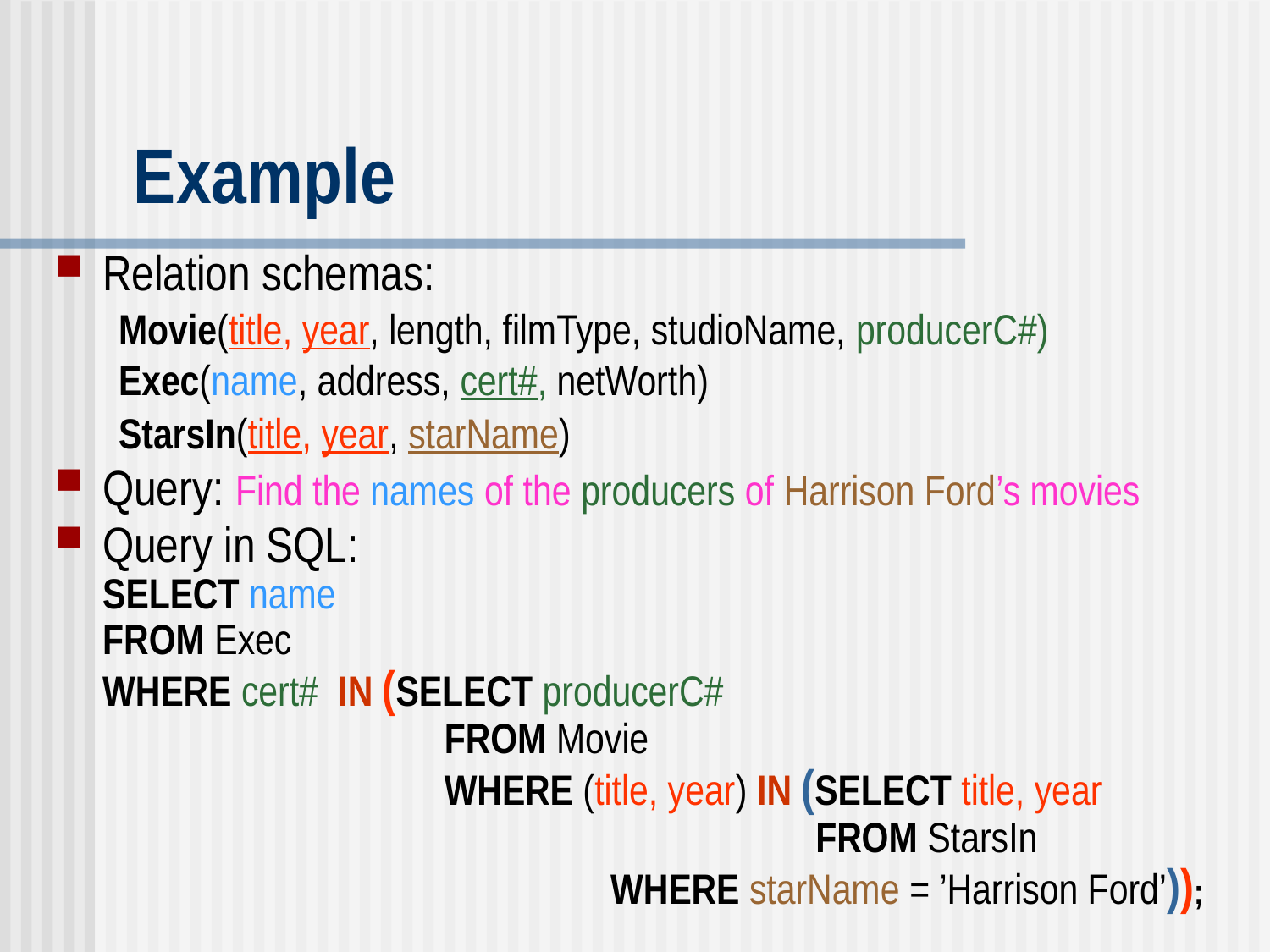

# Example
Relation schemas:
Movie(title, year, length, filmType, studioName, producerC#)
Exec(name, address, cert#, netWorth)
StarsIn(title, year, starName)
Query: Find the names of the producers of Harrison Ford’s movies
Query in SQL:
	SELECT name
	FROM Exec
	WHERE cert#  IN (SELECT producerC#
			         FROM Movie
			         WHERE (title, year) IN (SELECT title, year
			                            	        FROM StarsIn
					WHERE starName = ’Harrison Ford’));